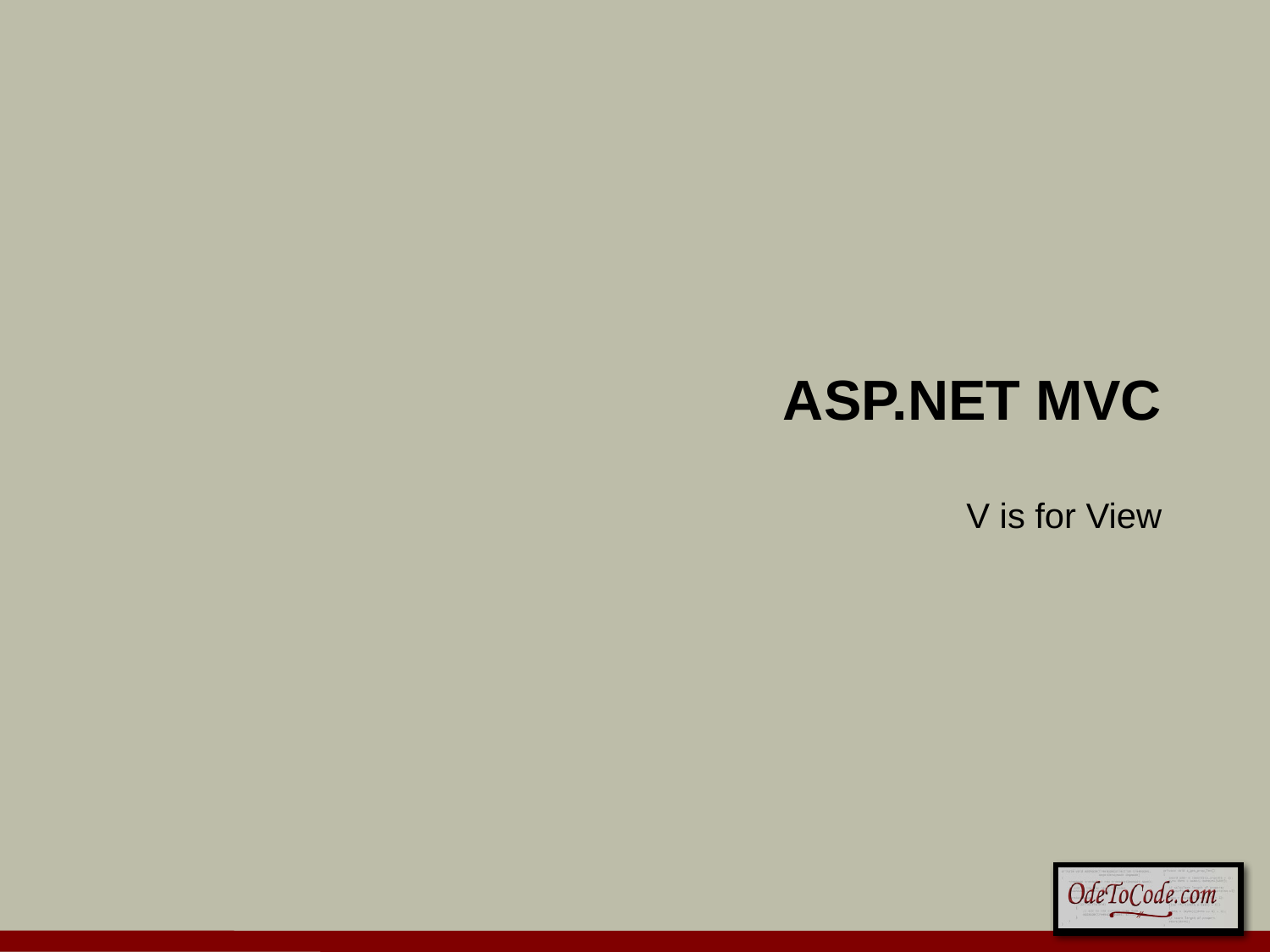

# ASP.NET MVC
V is for View